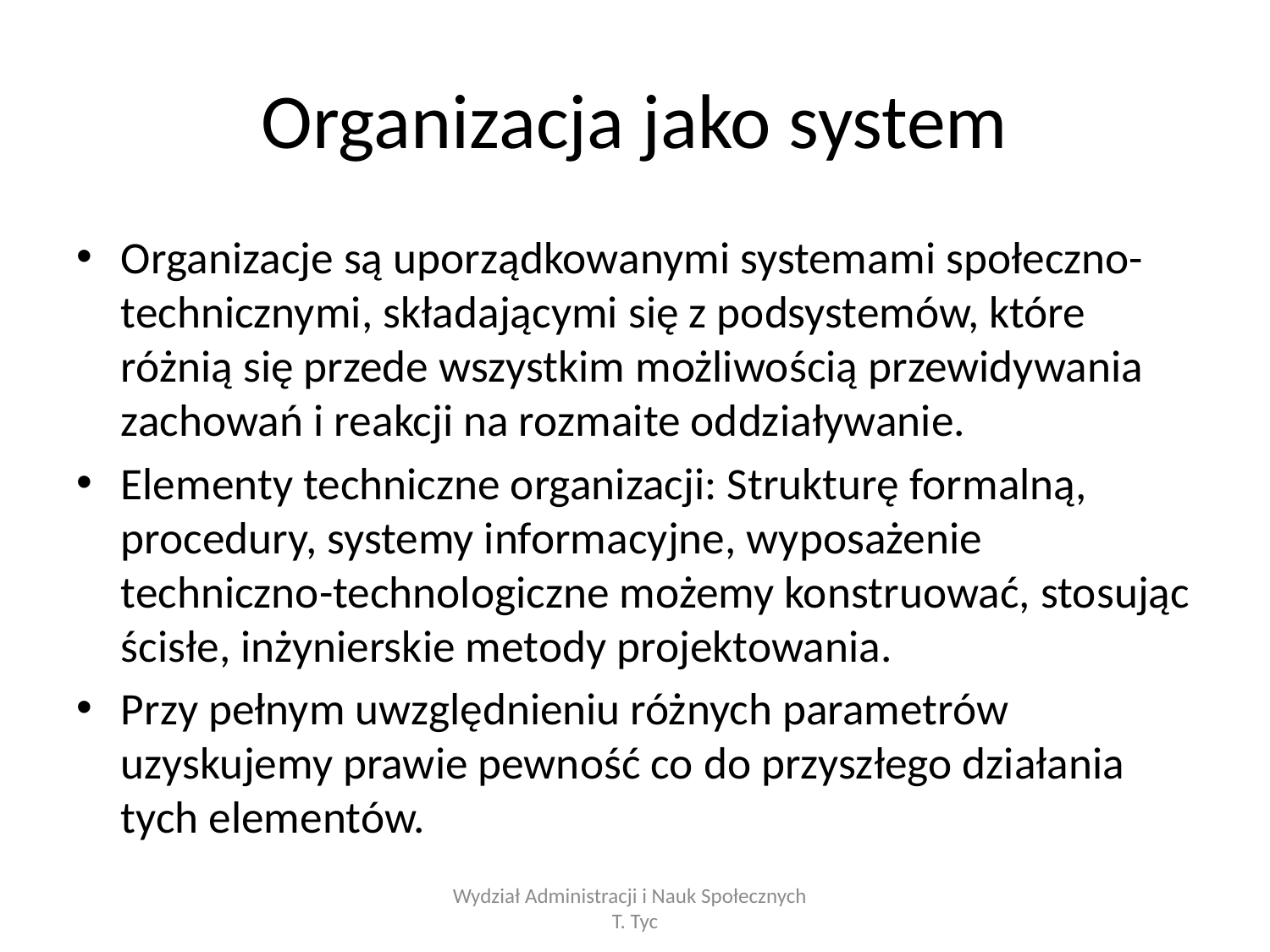

# Organizacja jako system
Organizacje są uporządkowanymi systemami społeczno-technicznymi, składającymi się z podsystemów, które różnią się przede wszystkim możliwością przewidywania zachowań i reakcji na rozmaite oddziaływanie.
Elementy techniczne organizacji: Strukturę formalną, procedury, systemy informacyjne, wyposażenie techniczno-technologiczne możemy konstruować, stosując ścisłe, inżynierskie metody projektowania.
Przy pełnym uwzględnieniu różnych parametrów uzyskujemy prawie pewność co do przyszłego działania tych elementów.
Wydział Administracji i Nauk Społecznych   T. Tyc